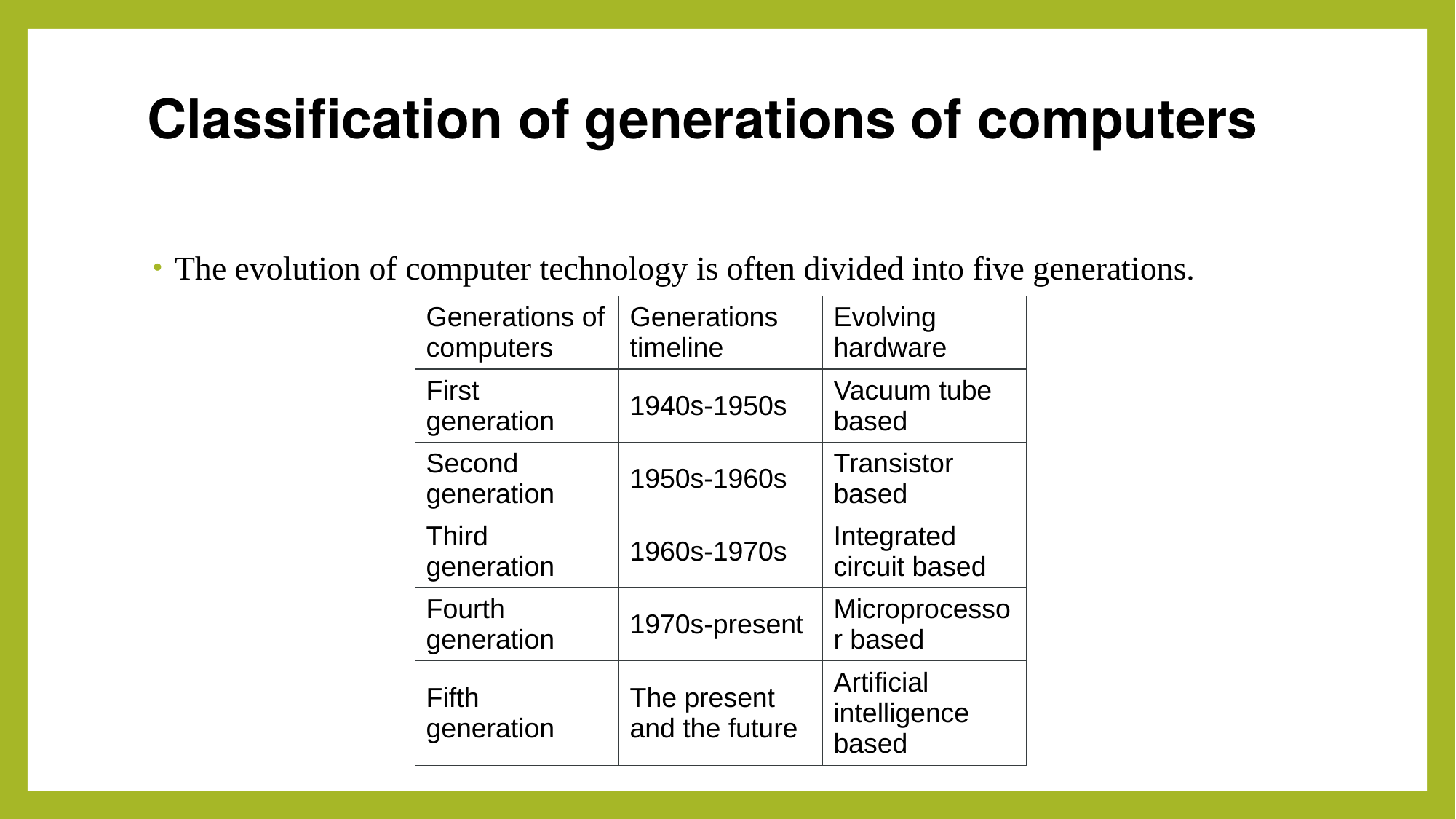

# Classification of generations of computers
The evolution of computer technology is often divided into five generations.

| Generations of computers | Generations timeline | Evolving hardware |
| --- | --- | --- |
| First generation | 1940s-1950s | Vacuum tube based |
| Second generation | 1950s-1960s | Transistor based |
| Third generation | 1960s-1970s | Integrated circuit based |
| Fourth generation | 1970s-present | Microprocessor based |
| Fifth generation | The present and the future | Artificial intelligence based |